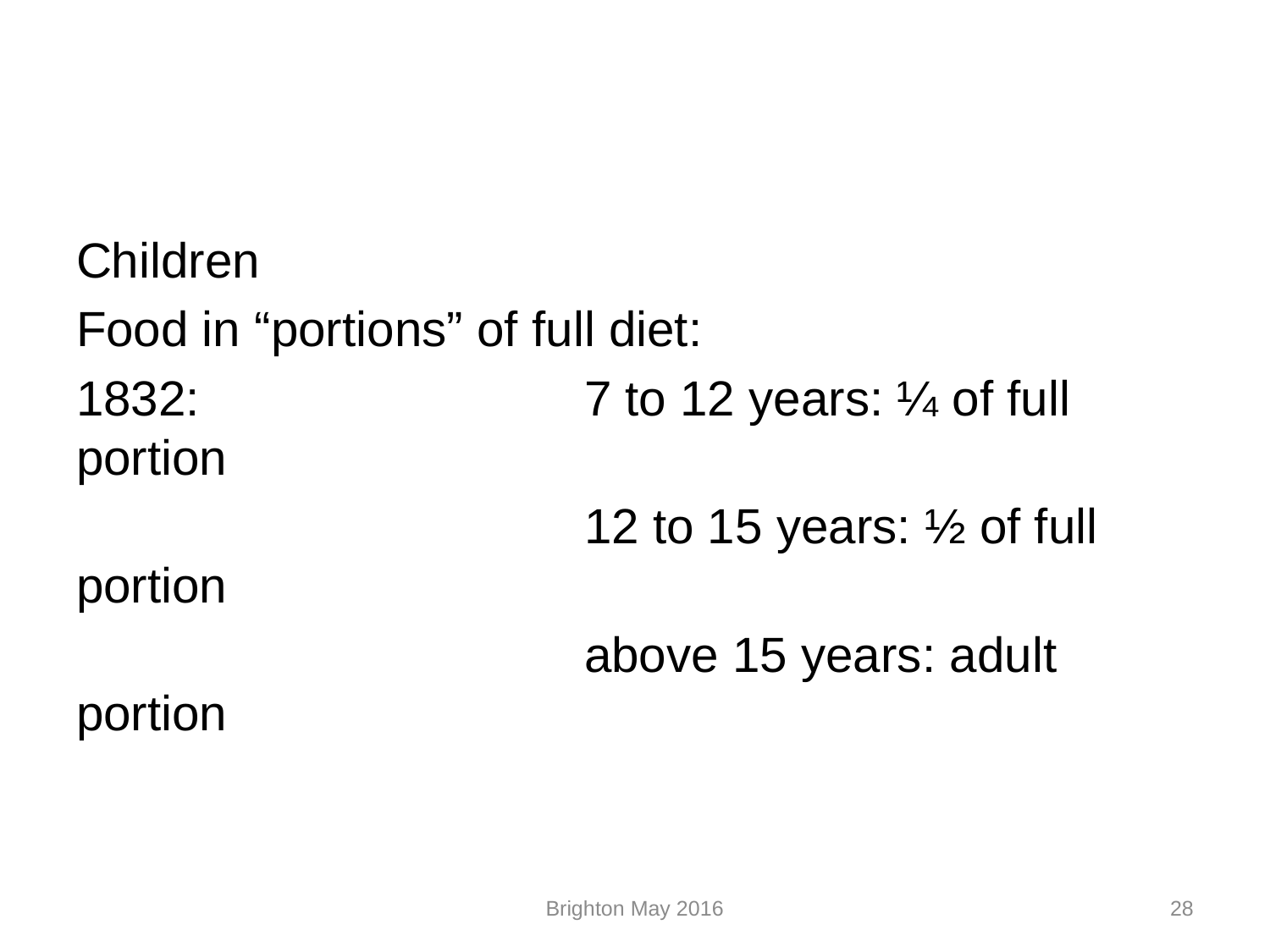

#
Children
Food in “portions” of full diet:
1832: 			7 to 12 years: ¼ of full portion
				12 to 15 years: ½ of full portion
				above 15 years: adult portion

Brighton May 2016
28